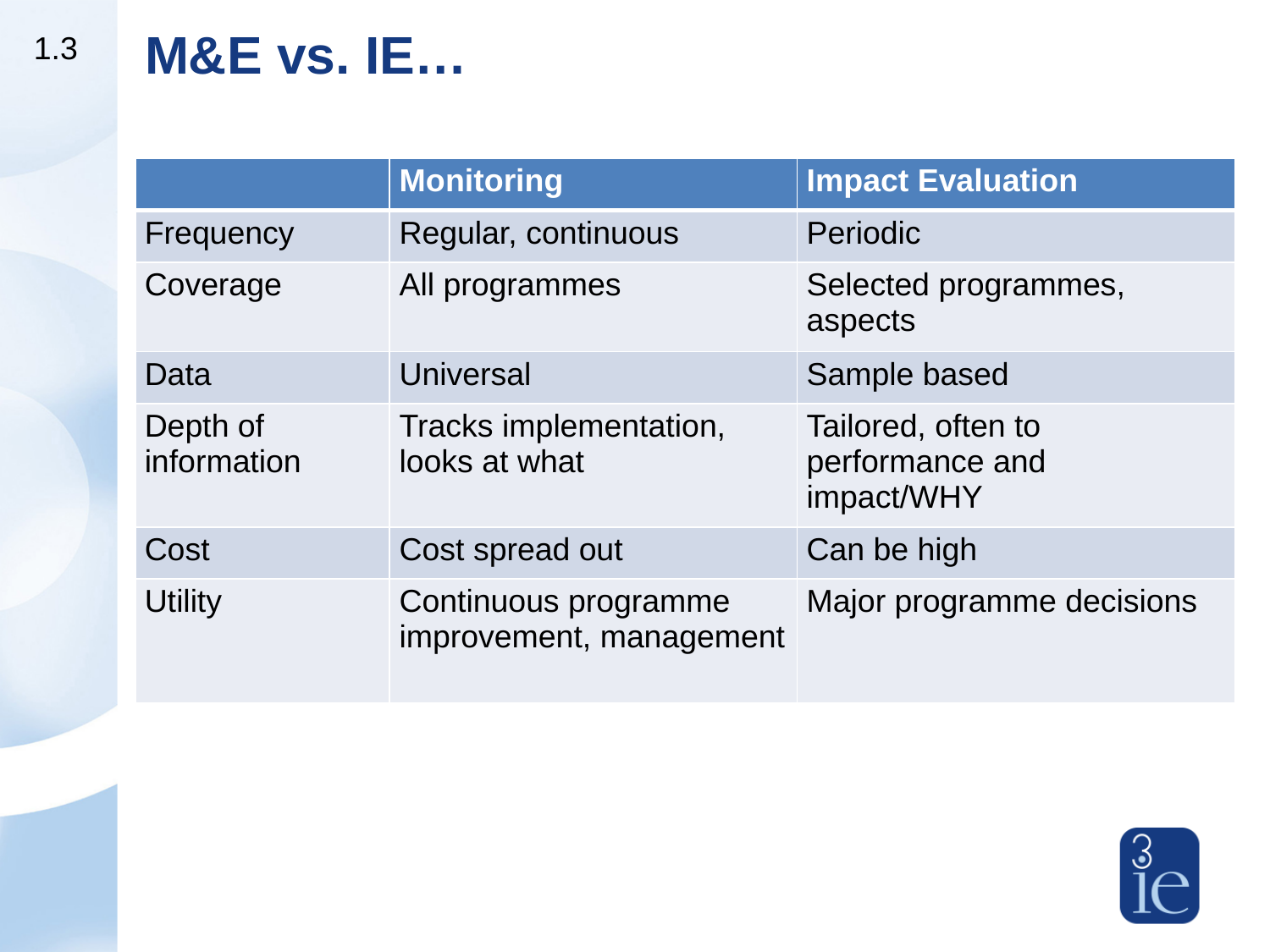

1.3
# M&E vs. IE…
|  | Monitoring | Impact Evaluation |
| --- | --- | --- |
| Frequency | Regular, continuous | Periodic |
| Coverage | All programmes | Selected programmes, aspects |
| Data | Universal | Sample based |
| Depth of information | Tracks implementation, looks at what | Tailored, often to performance and impact/WHY |
| Cost | Cost spread out | Can be high |
| Utility | Continuous programme improvement, management | Major programme decisions |